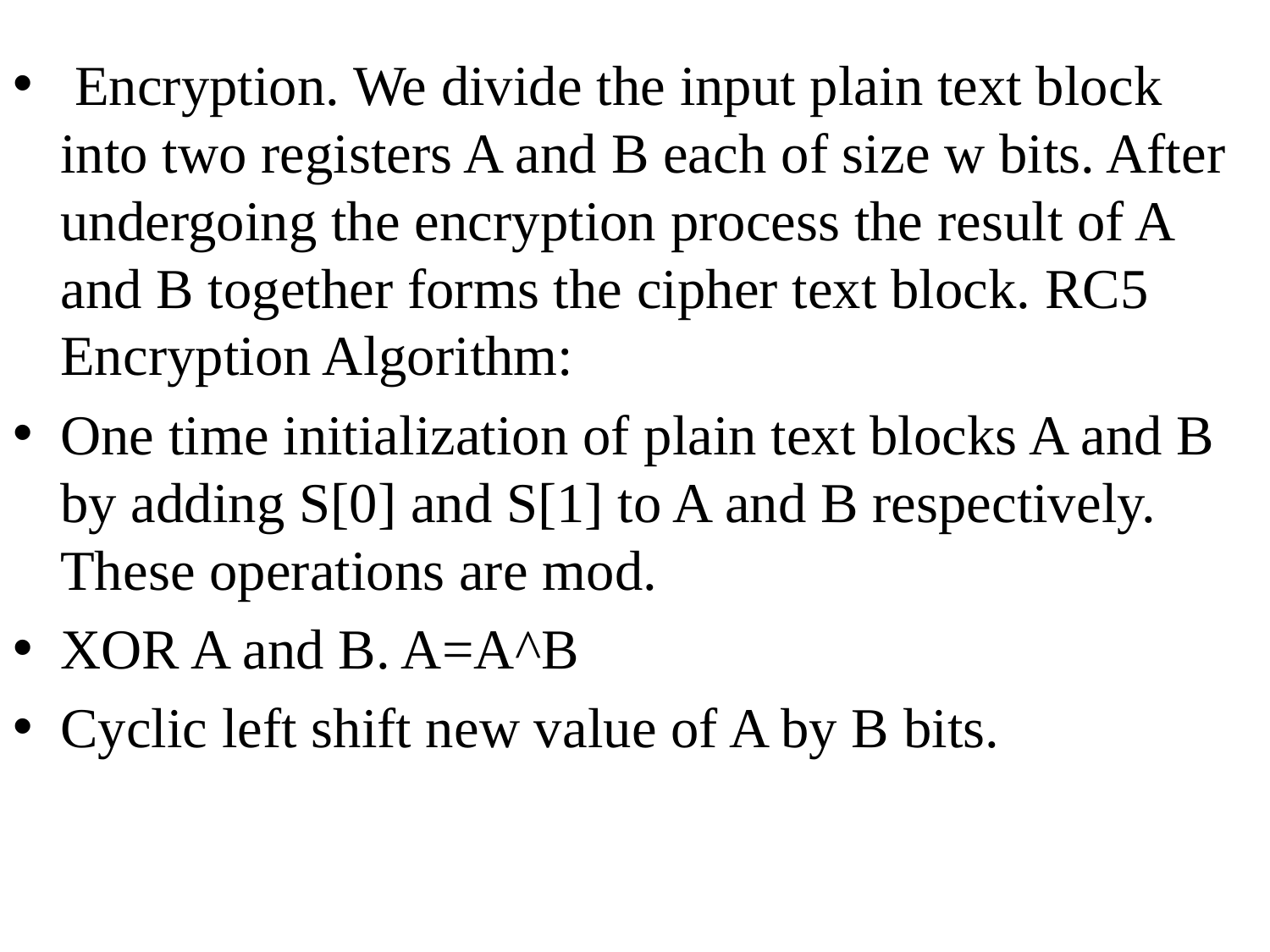

Encryption. We divide the input plain text block into two registers A and B each of size w bits. After undergoing the encryption process the result of A and B together forms the cipher text block. RC5 Encryption Algorithm:
One time initialization of plain text blocks A and B by adding S[0] and S[1] to A and B respectively. These operations are mod.
XOR A and B. A=A^B
Cyclic left shift new value of A by B bits.